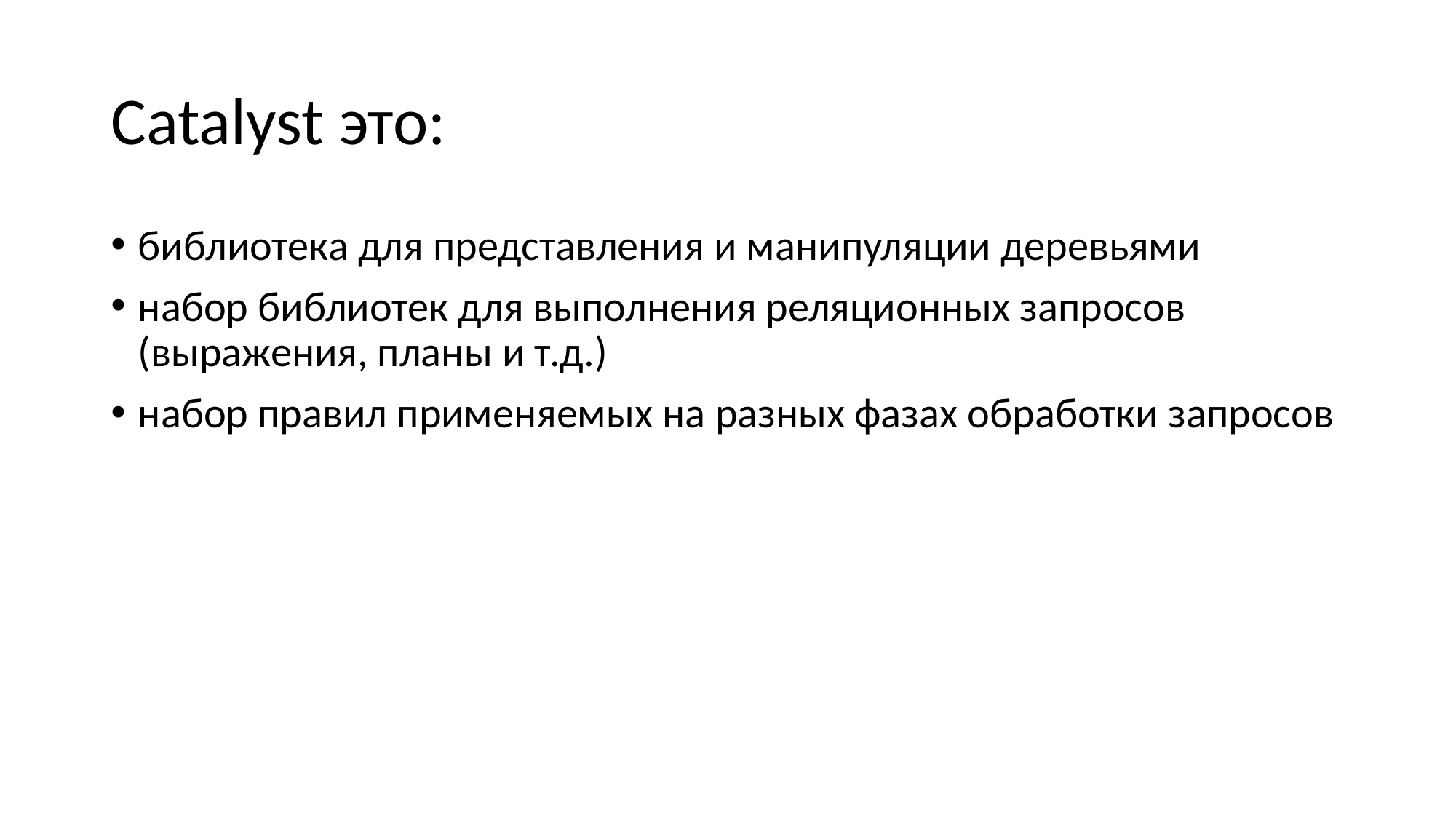

# Catalyst это:
библиотека для представления и манипуляции деревьями
набор библиотек для выполнения реляционных запросов (выражения, планы и т.д.)
набор правил применяемых на разных фазах обработки запросов